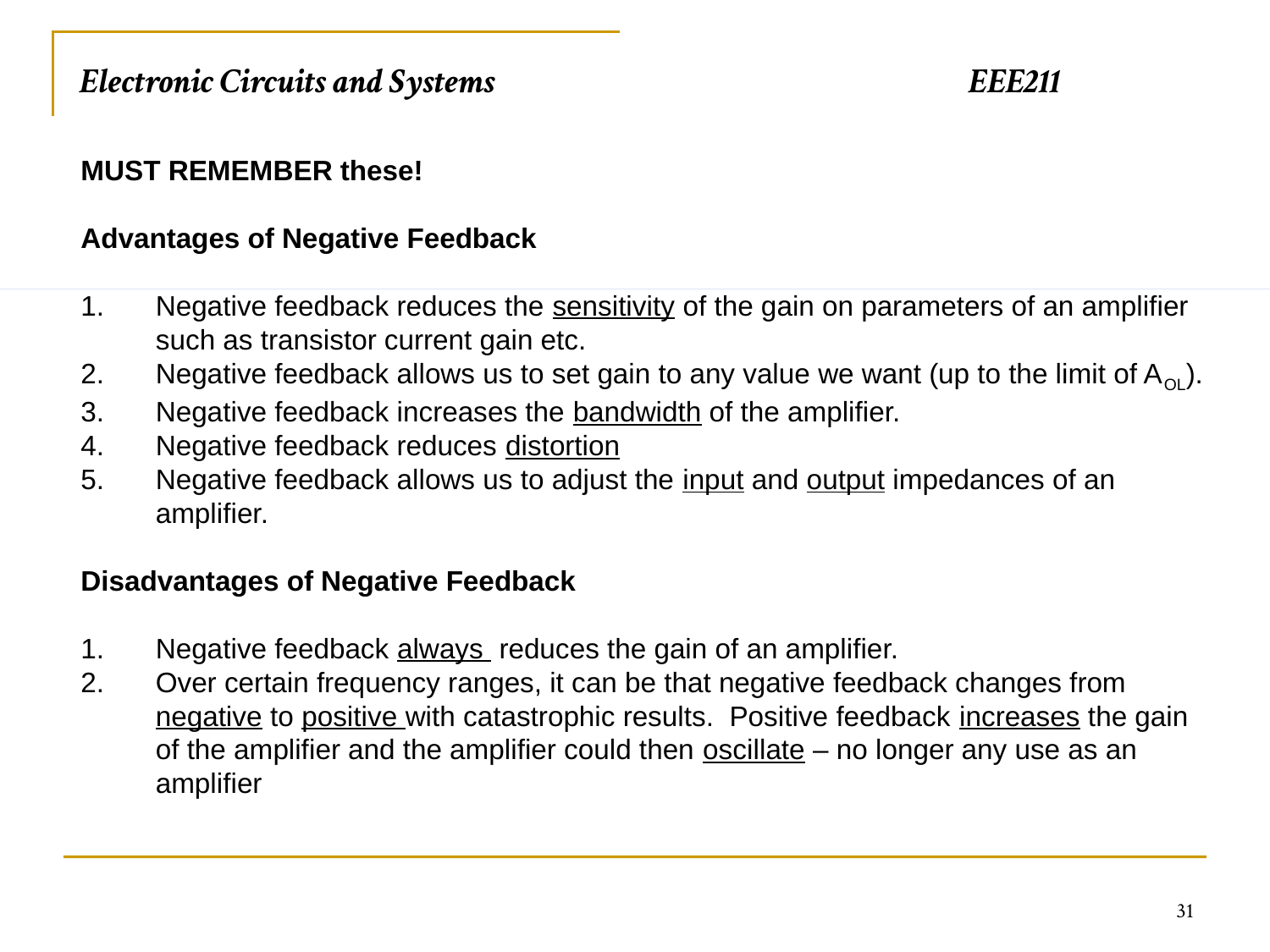

# Electronic Circuits and Systems			   	EEE211
MUST REMEMBER these!

Advantages of Negative Feedback

1.	Negative feedback reduces the sensitivity of the gain on parameters of an amplifier such as transistor current gain etc.
2.	Negative feedback allows us to set gain to any value we want (up to the limit of AOL).
3.	Negative feedback increases the bandwidth of the amplifier.
4.	Negative feedback reduces distortion
5.	Negative feedback allows us to adjust the input and output impedances of an amplifier.

Disadvantages of Negative Feedback

1.	Negative feedback always  reduces the gain of an amplifier.
2.	Over certain frequency ranges, it can be that negative feedback changes from negative to positive with catastrophic results.  Positive feedback increases the gain of the amplifier and the amplifier could then oscillate – no longer any use as an amplifier

31